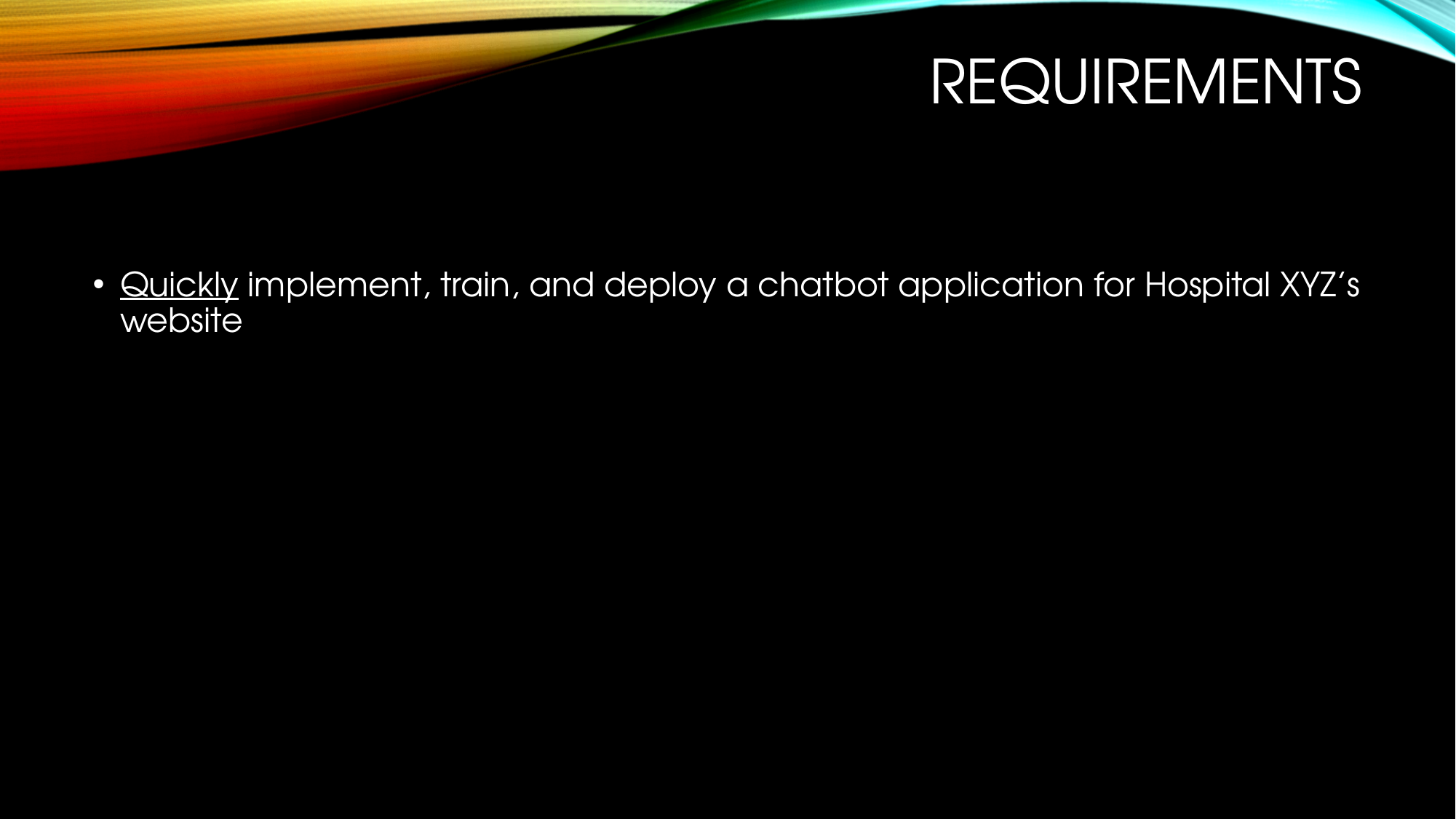

# Requirements
Quickly implement, train, and deploy a chatbot application for Hospital XYZ’s website